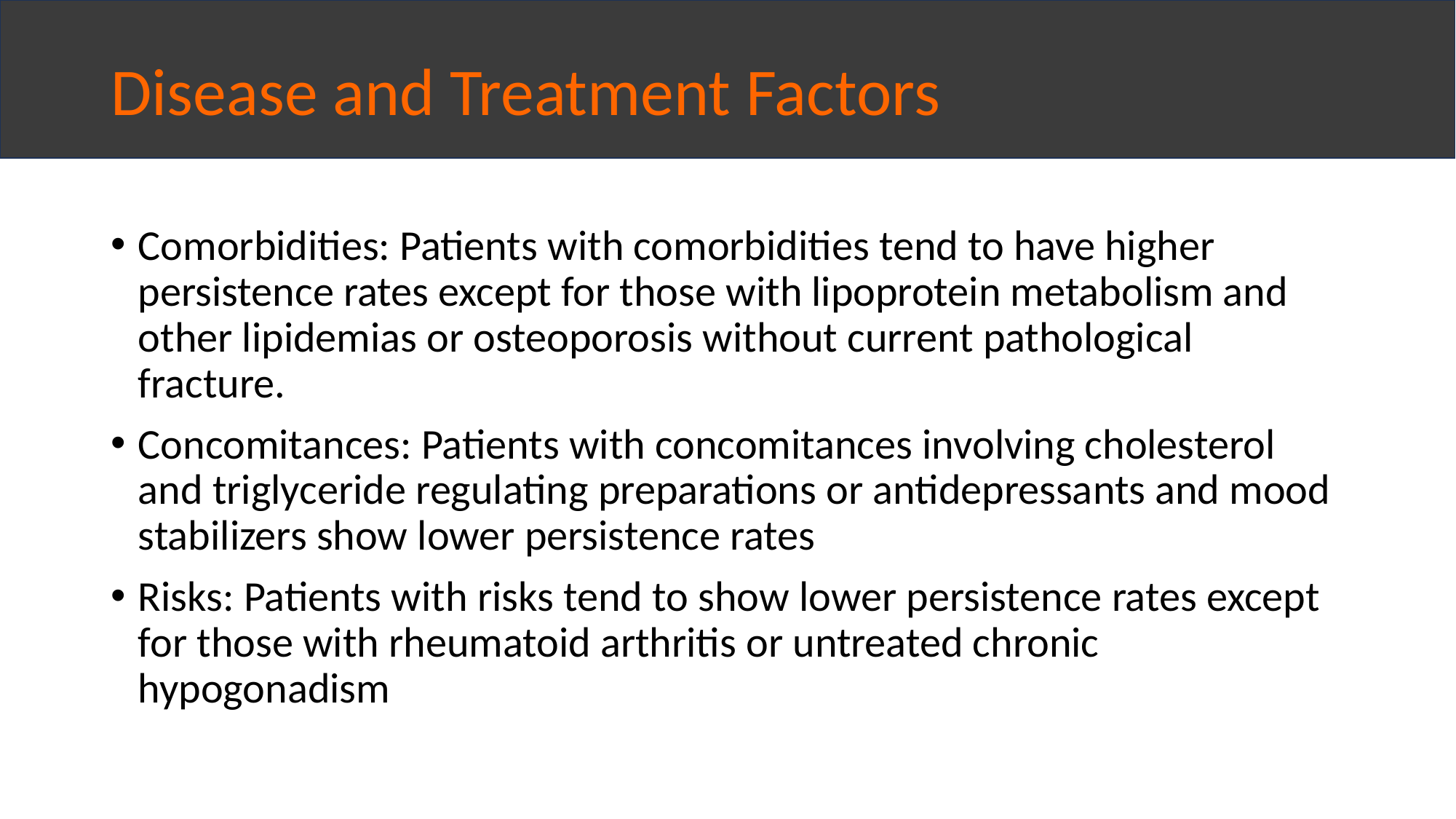

# Disease and Treatment Factors
Comorbidities: Patients with comorbidities tend to have higher persistence rates except for those with lipoprotein metabolism and other lipidemias or osteoporosis without current pathological fracture.
Concomitances: Patients with concomitances involving cholesterol and triglyceride regulating preparations or antidepressants and mood stabilizers show lower persistence rates
Risks: Patients with risks tend to show lower persistence rates except  for those with rheumatoid arthritis or untreated chronic hypogonadism